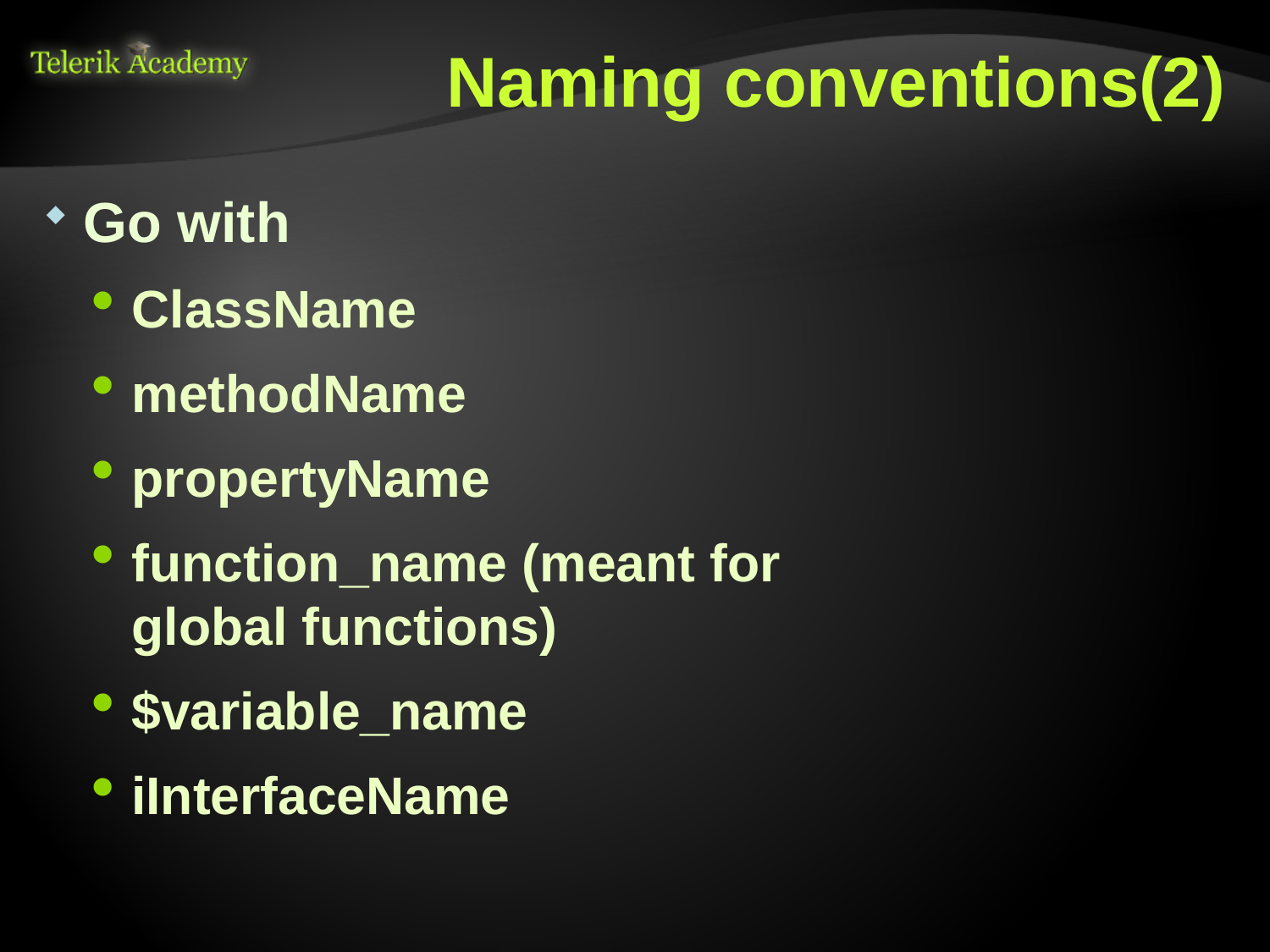

# Naming conventions(2)
Go with
ClassName
methodName
propertyName
function_name (meant for global functions)
$variable_name
iInterfaceName